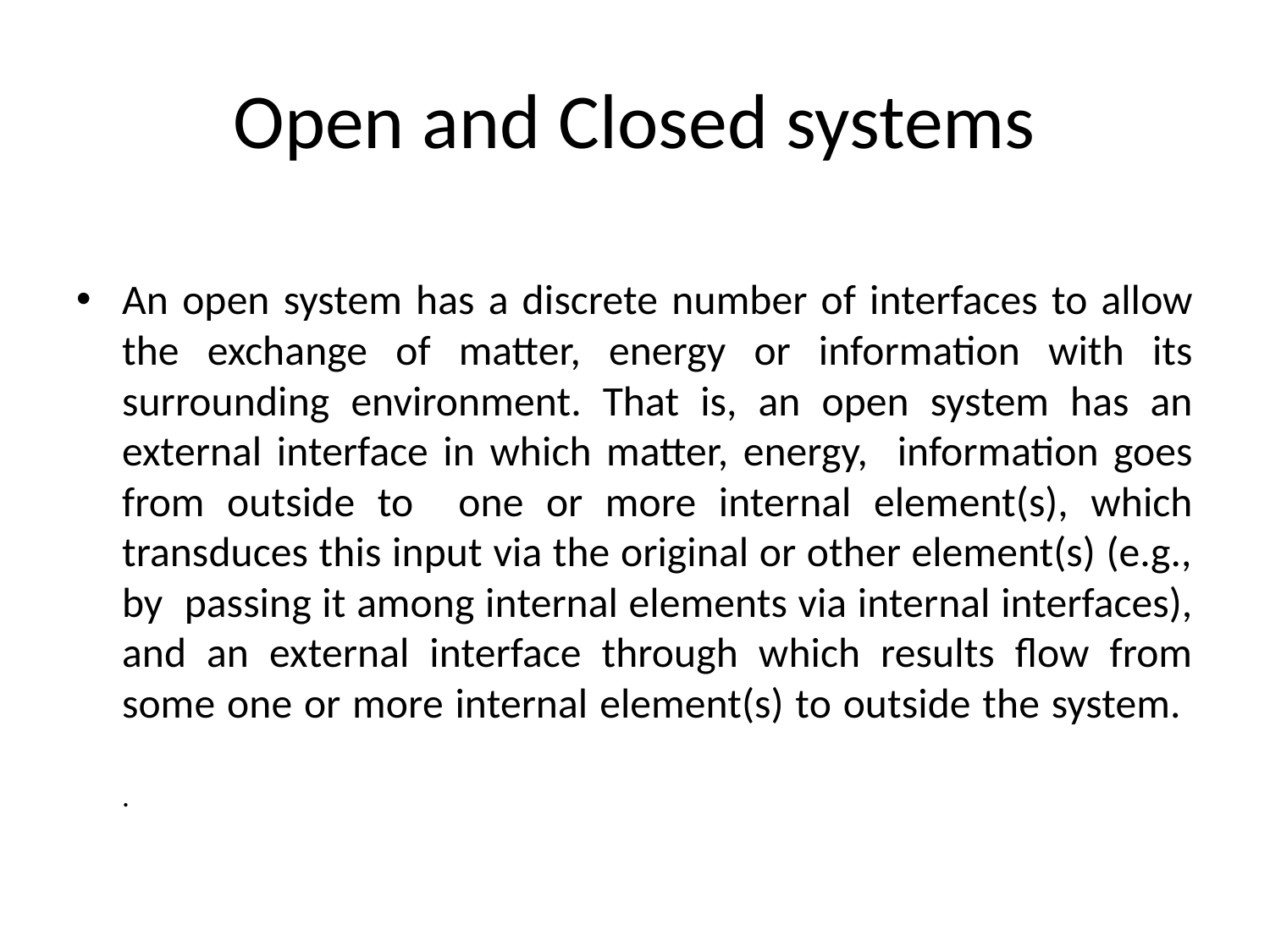

# Open and Closed systems

An open system has a discrete number of interfaces to allow the exchange of matter, energy or information with its surrounding environment. That is, an open system has an external interface in which matter, energy,  information goes from outside to  one or more internal element(s), which transduces this input via the original or other element(s) (e.g., by  passing it among internal elements via internal interfaces), and an external interface through which results flow from some one or more internal element(s) to outside the system.
.